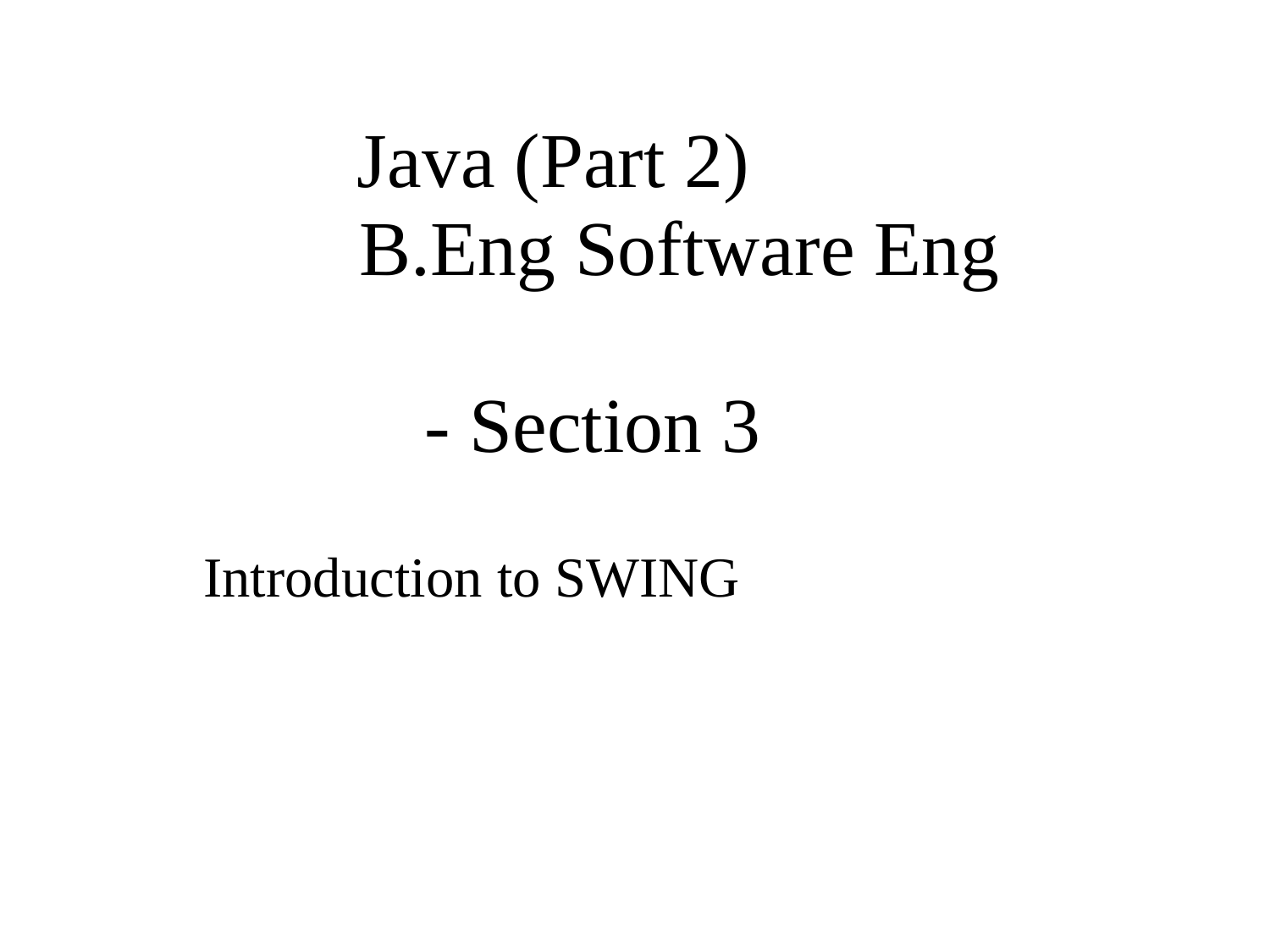

# Java (Part 2) B.Eng Software Eng - Section 3
Introduction to SWING